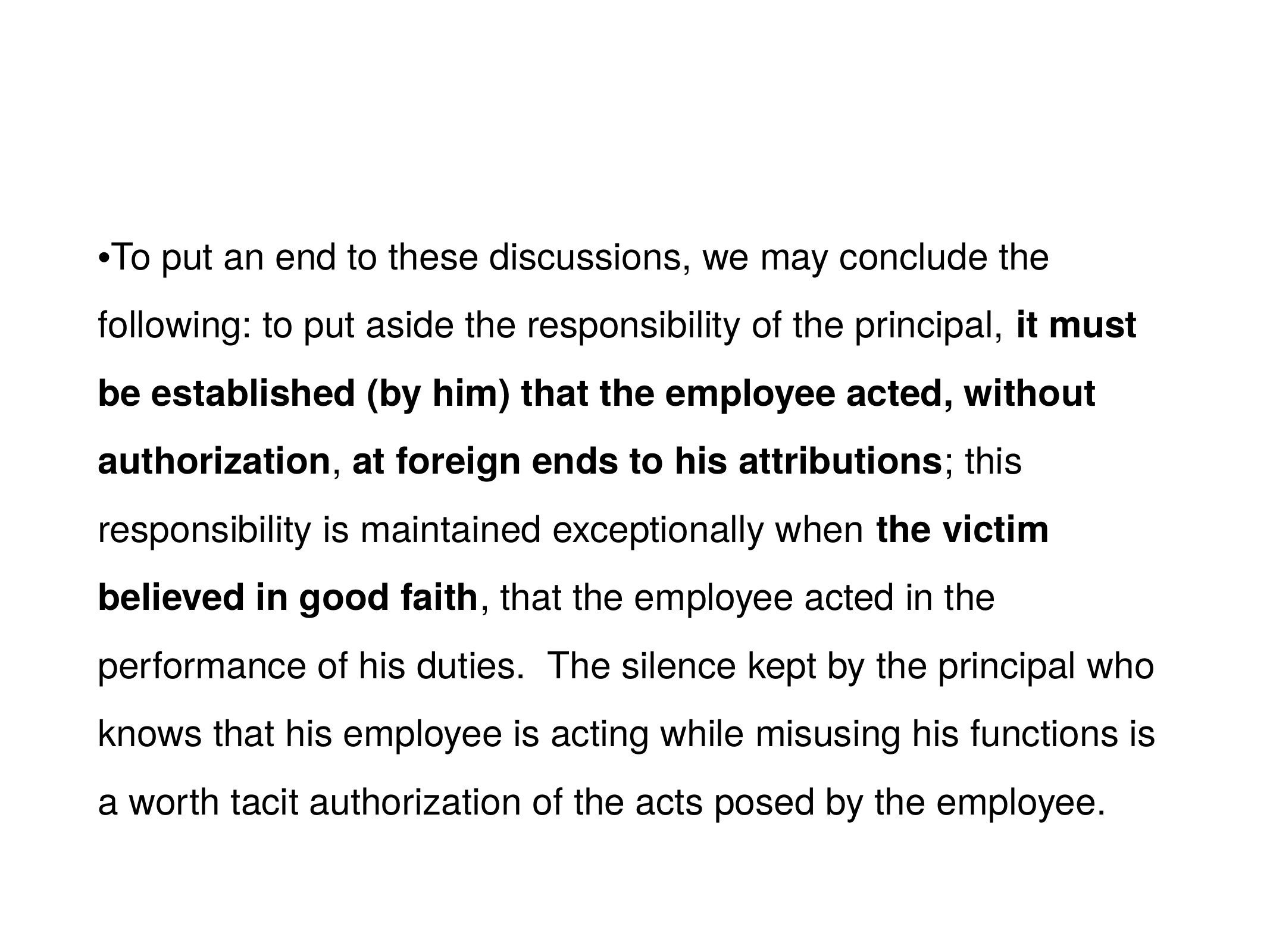

•To put an end to these discussions, we may conclude the following: to put aside the responsibility of the principal, it must be established (by him) that the employee acted, without authorization, at foreign ends to his attributions; this responsibility is maintained exceptionally when the victim believed in good faith, that the employee acted in the performance of his duties.  The silence kept by the principal who knows that his employee is acting while misusing his functions is a worth tacit authorization of the acts posed by the employee.